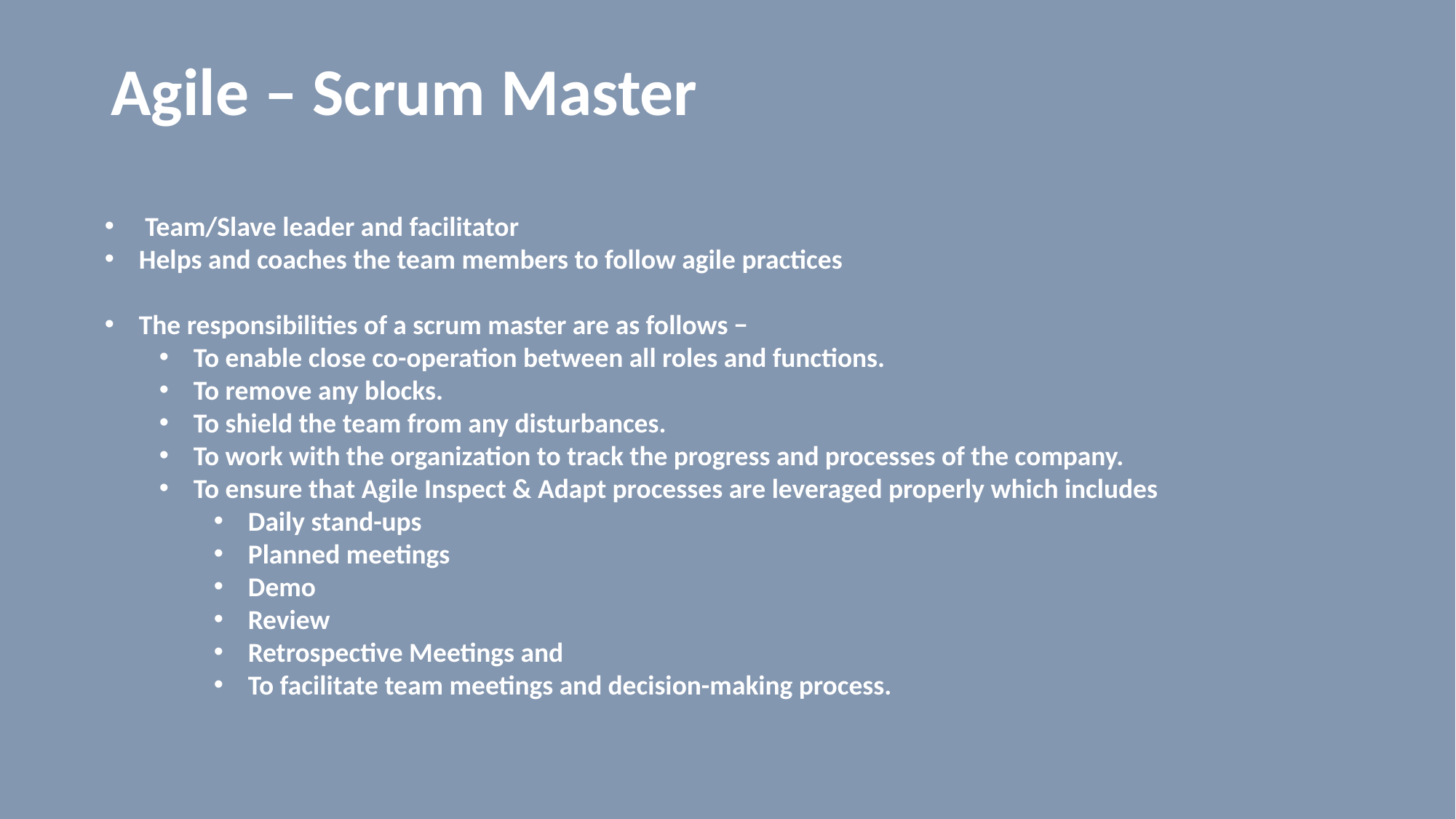

# Agile – Scrum Master
 Team/Slave leader and facilitator
Helps and coaches the team members to follow agile practices

The responsibilities of a scrum master are as follows −
To enable close co-operation between all roles and functions.
To remove any blocks.
To shield the team from any disturbances.
To work with the organization to track the progress and processes of the company.
To ensure that Agile Inspect & Adapt processes are leveraged properly which includes
Daily stand-ups
Planned meetings
Demo
Review
Retrospective Meetings and
To facilitate team meetings and decision-making process.